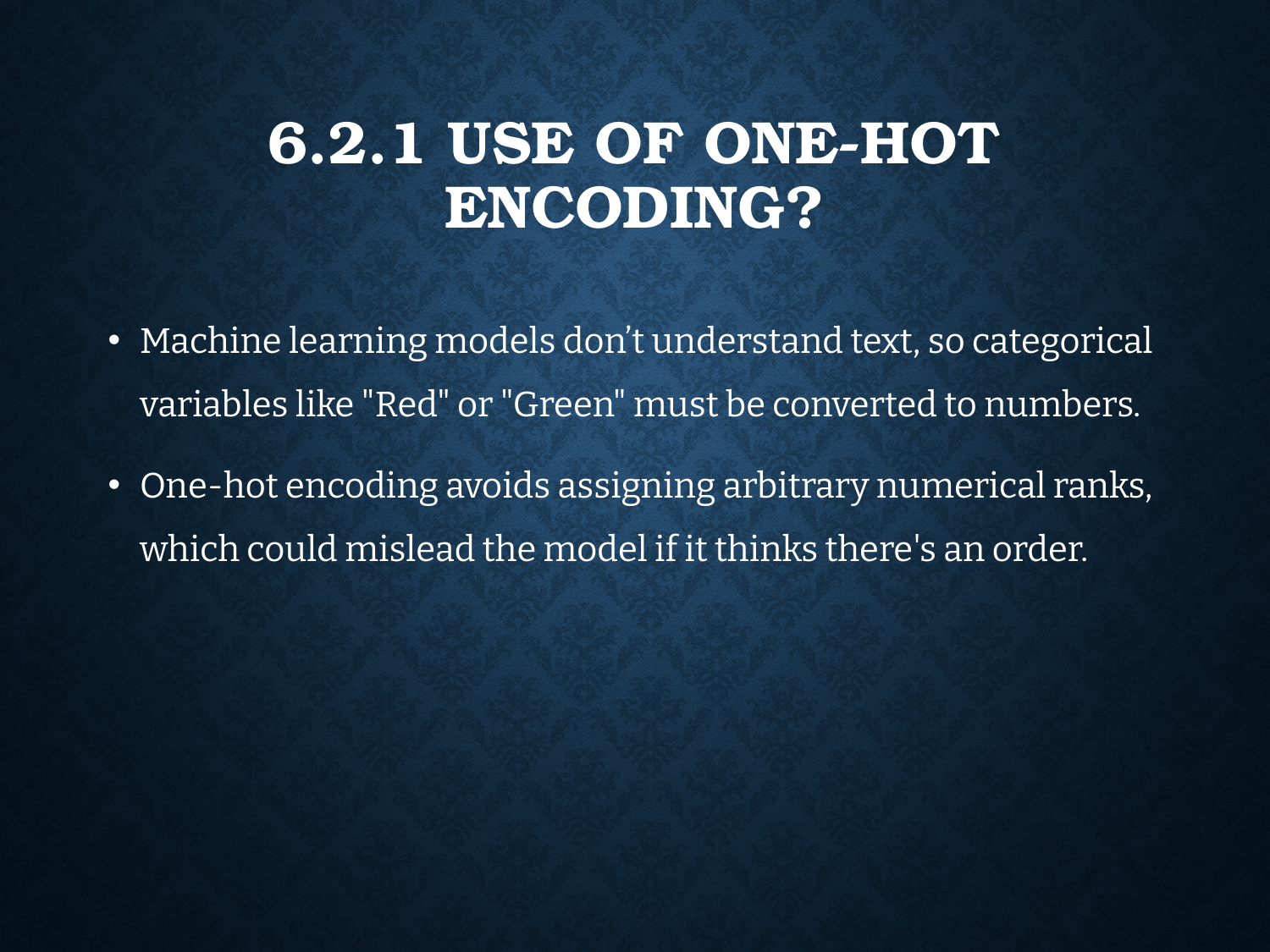

# 6.2.1 Use of One-Hot Encoding?
Machine learning models don’t understand text, so categorical variables like "Red" or "Green" must be converted to numbers.
One-hot encoding avoids assigning arbitrary numerical ranks, which could mislead the model if it thinks there's an order.